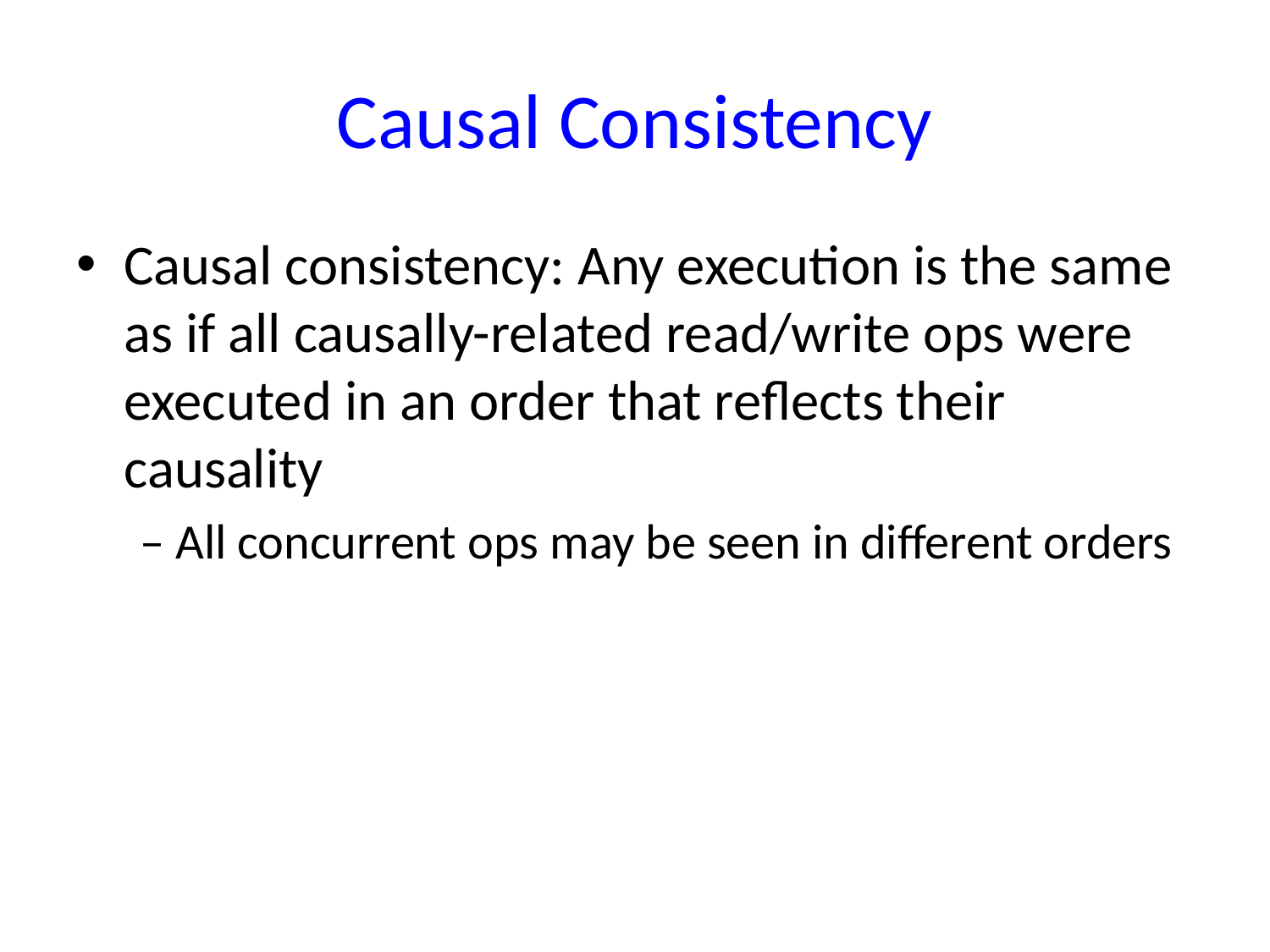

# Causal Consistency
Causal consistency: Any execution is the same as if all causally-related read/write ops were executed in an order that reflects their causality
– All concurrent ops may be seen in different orders